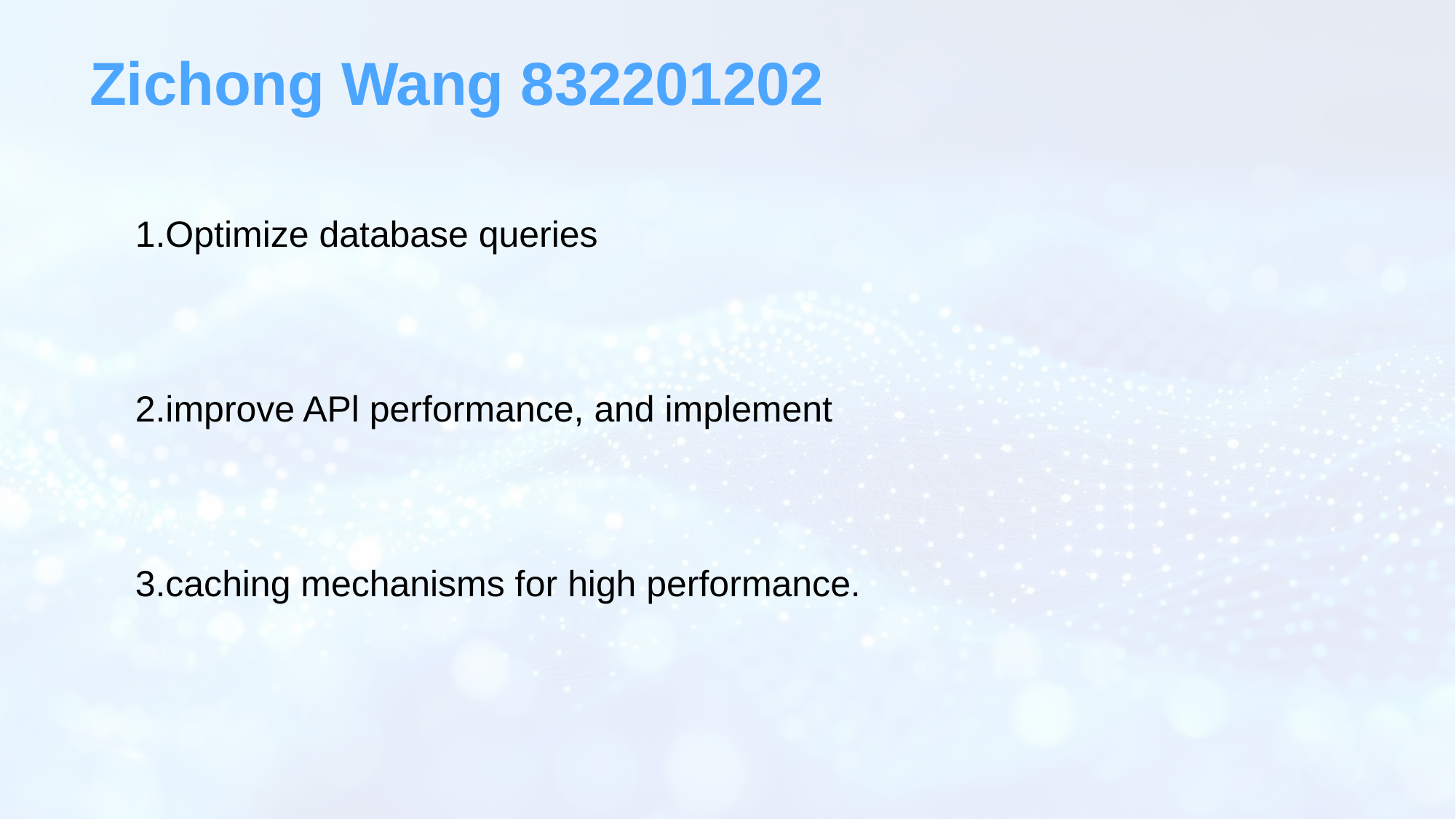

# Zichong Wang 832201202
1.Optimize database queries

2.improve APl performance, and implement

3.caching mechanisms for high performance.